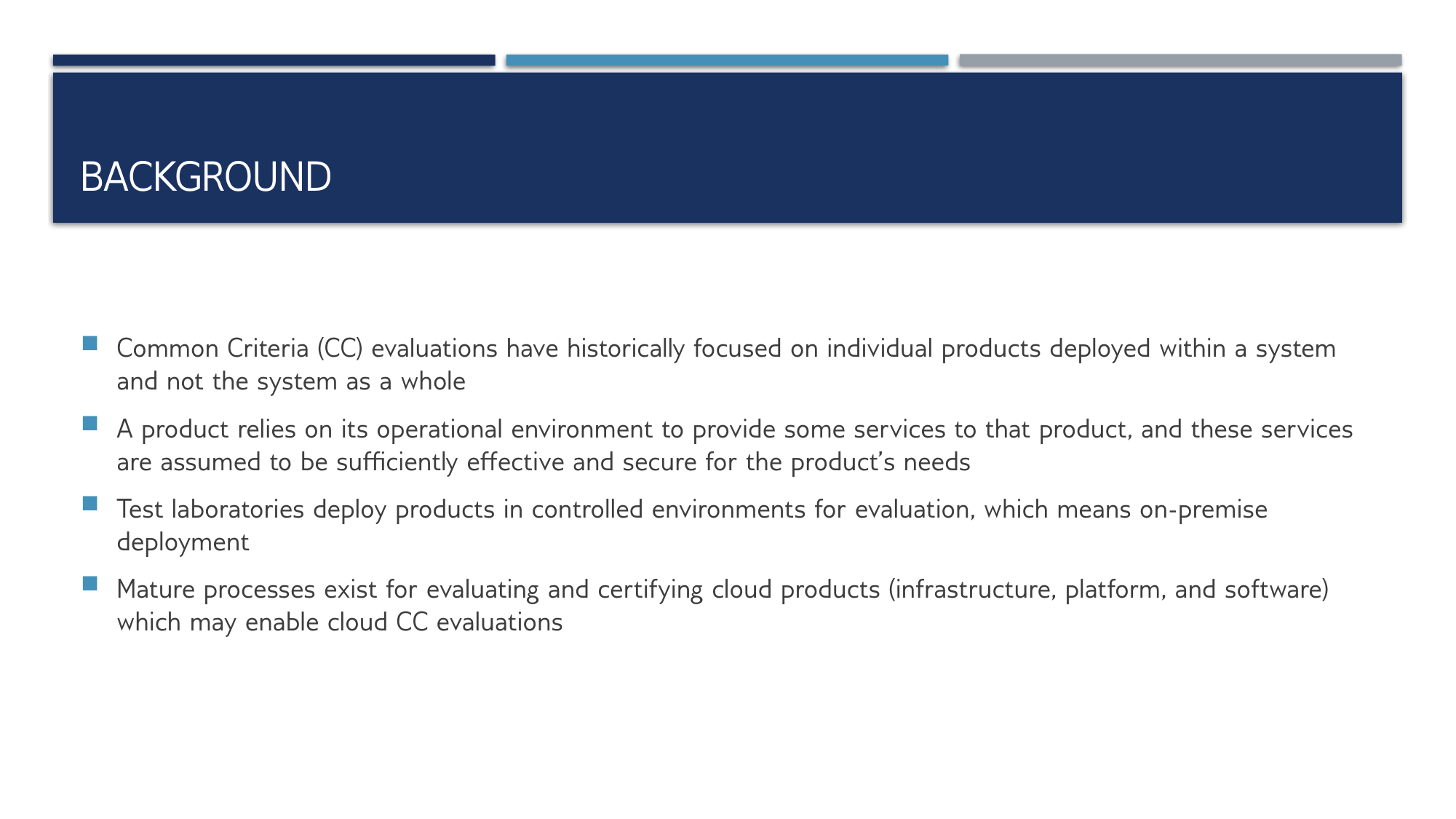

# Background
Common Criteria (CC) evaluations have historically focused on individual products deployed within a system and not the system as a whole
A product relies on its operational environment to provide some services to that product, and these services are assumed to be sufficiently effective and secure for the product’s needs
Test laboratories deploy products in controlled environments for evaluation, which means on-premise deployment
Mature processes exist for evaluating and certifying cloud products (infrastructure, platform, and software) which may enable cloud CC evaluations